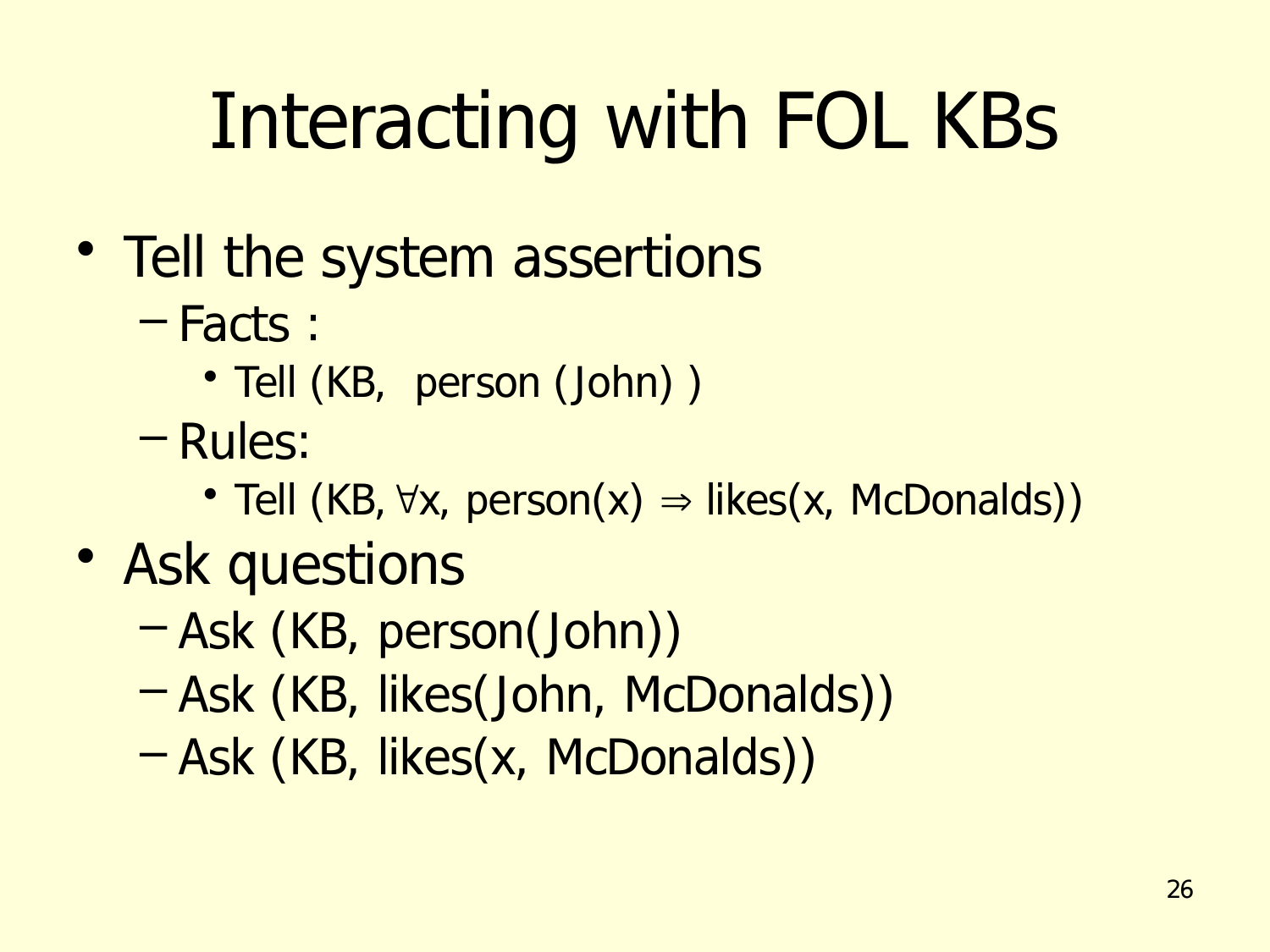

# Interacting with FOL KBs
Tell the system assertions
Facts :
Tell (KB,  person (John) )
Rules:
Tell (KB,∀x, person(x) ⇒ likes(x, McDonalds))
Ask questions
Ask (KB, person(John))
Ask (KB, likes(John, McDonalds))
Ask (KB, likes(x, McDonalds))
26